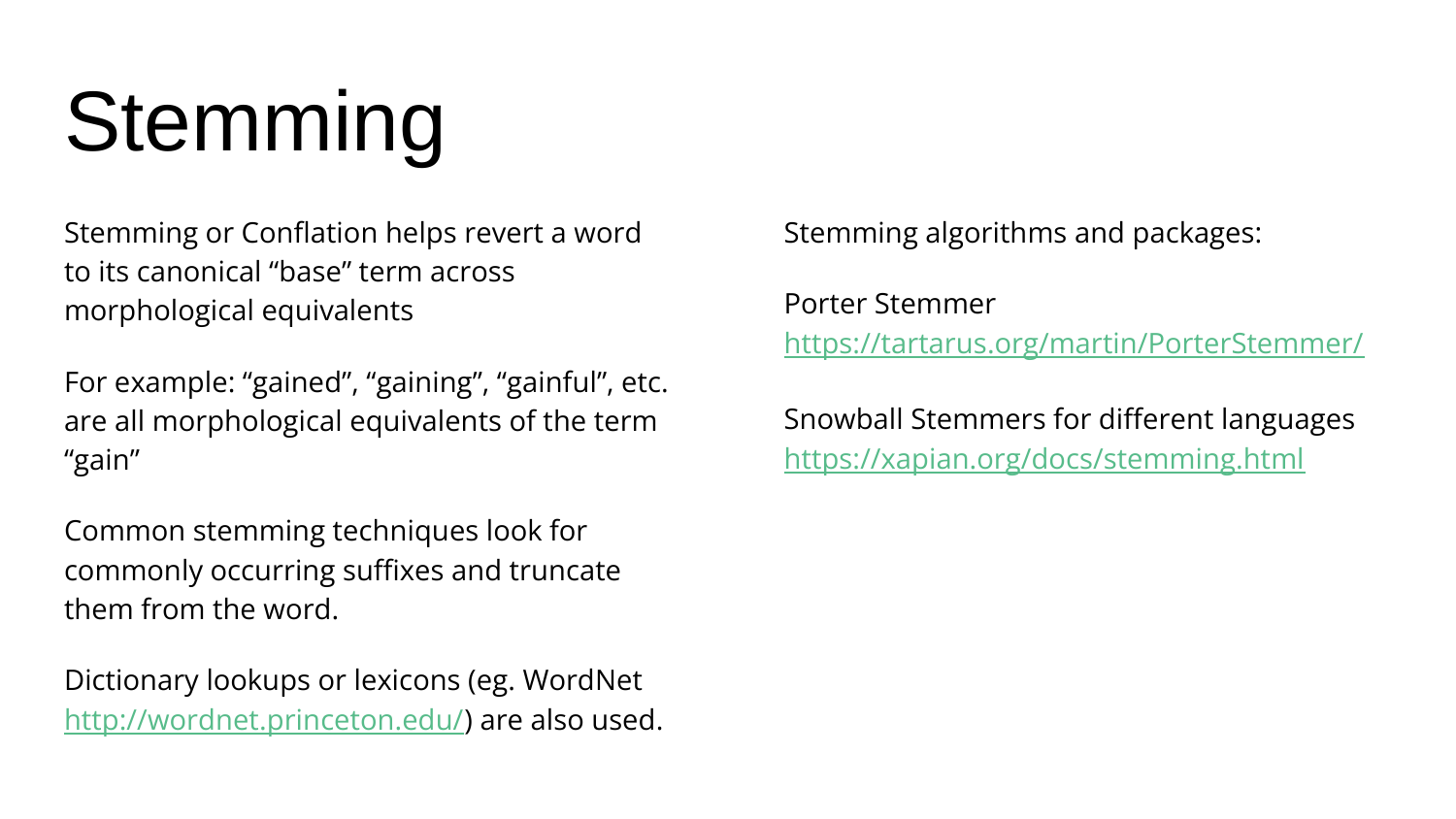

# Stemming
Stemming or Conflation helps revert a word to its canonical “base” term across morphological equivalents
For example: “gained”, “gaining”, “gainful”, etc. are all morphological equivalents of the term “gain”
Common stemming techniques look for commonly occurring suffixes and truncate them from the word.
Dictionary lookups or lexicons (eg. WordNet http://wordnet.princeton.edu/) are also used.
Stemming algorithms and packages:
Porter Stemmer https://tartarus.org/martin/PorterStemmer/
Snowball Stemmers for different languages https://xapian.org/docs/stemming.html